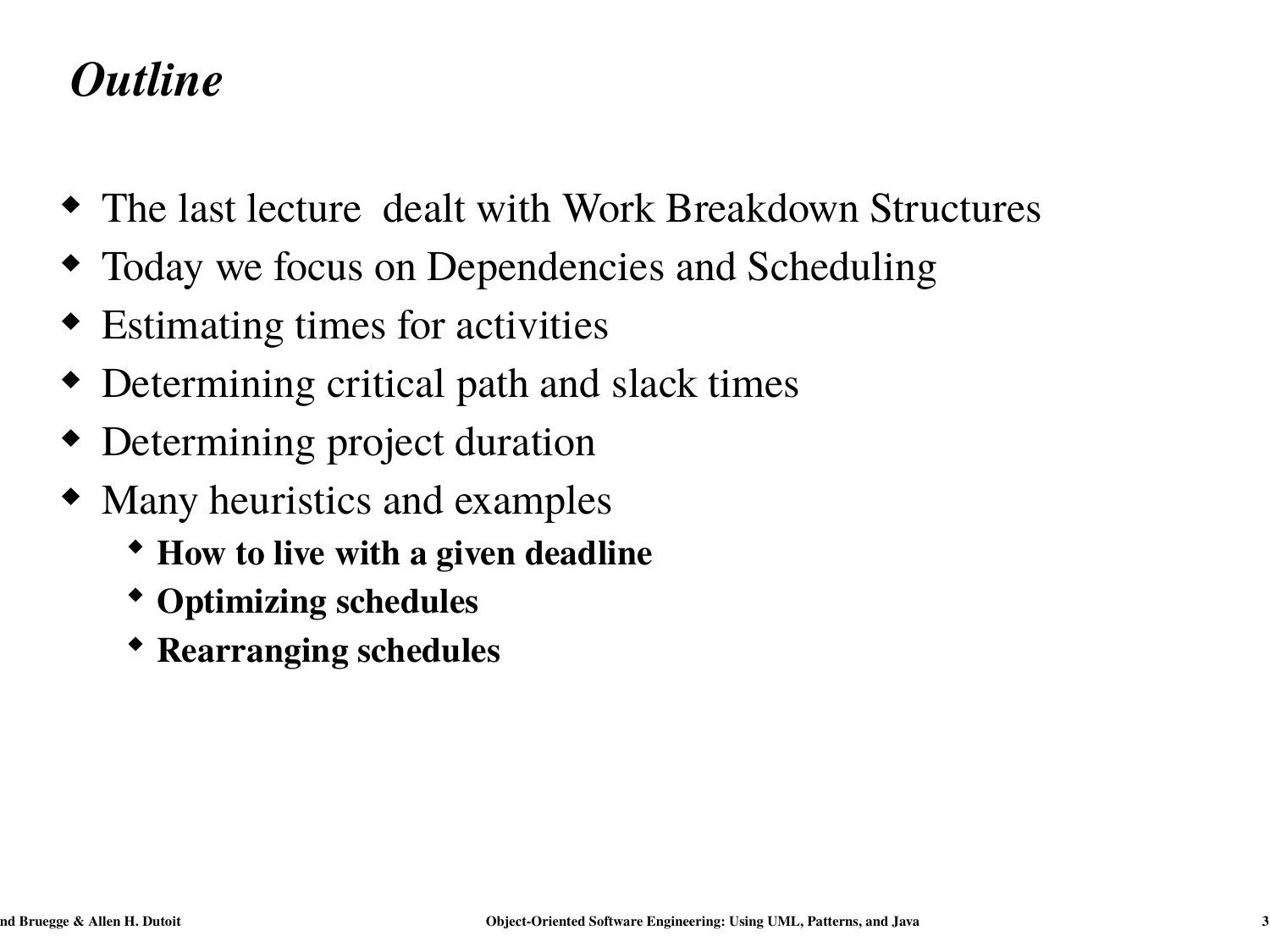

# Outline
The last lecture  dealt with Work Breakdown Structures
Today we focus on Dependencies and Scheduling
Estimating times for activities
Determining critical path and slack times
Determining project duration
Many heuristics and examples
How to live with a given deadline
Optimizing schedules
Rearranging schedules